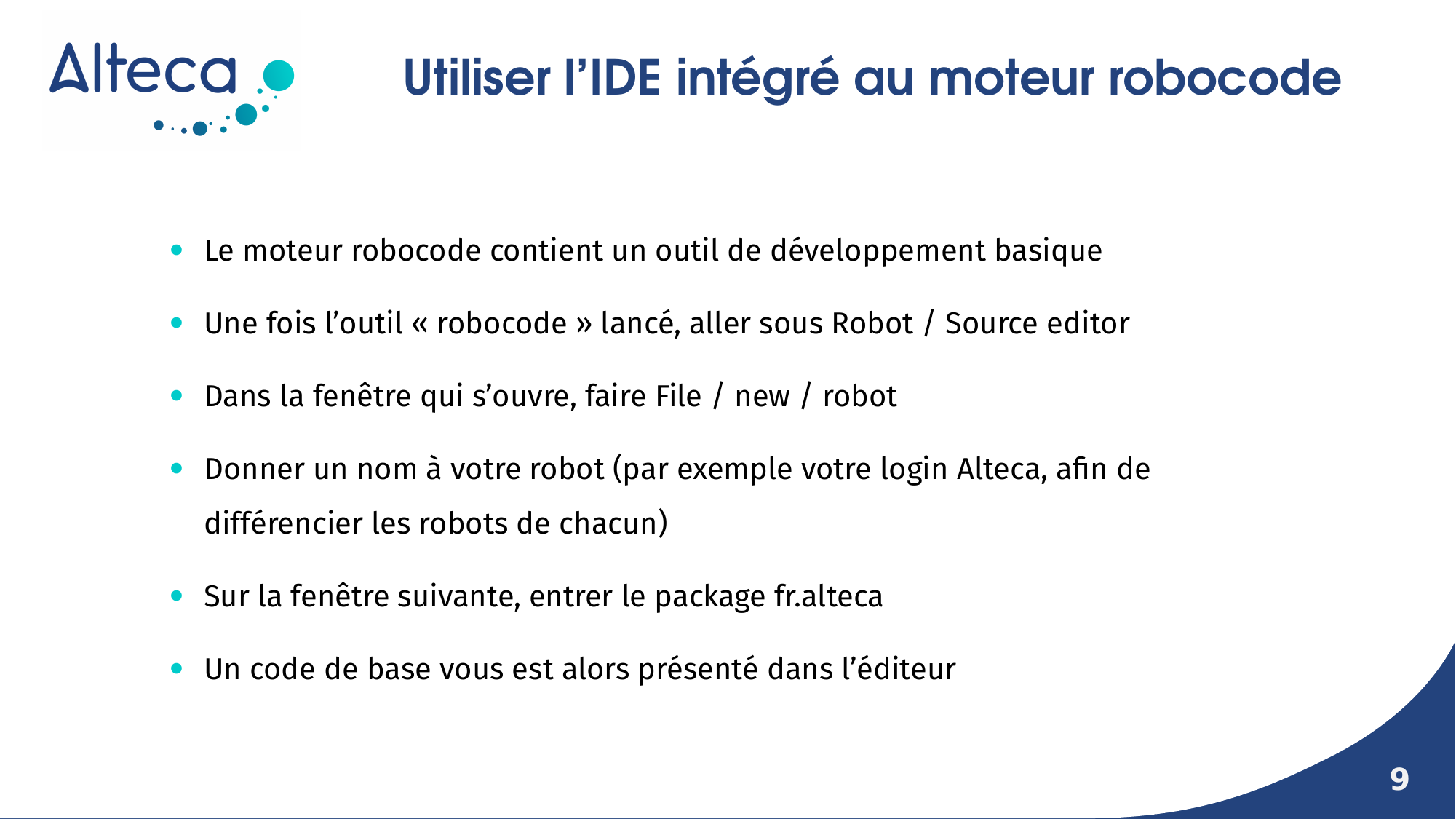

# Utiliser l’IDE intégré au moteur robocode
Le moteur robocode contient un outil de développement basique
Une fois l’outil « robocode » lancé, aller sous Robot / Source editor
Dans la fenêtre qui s’ouvre, faire File / new / robot
Donner un nom à votre robot (par exemple votre login Alteca, afin de différencier les robots de chacun)
Sur la fenêtre suivante, entrer le package fr.alteca
Un code de base vous est alors présenté dans l’éditeur